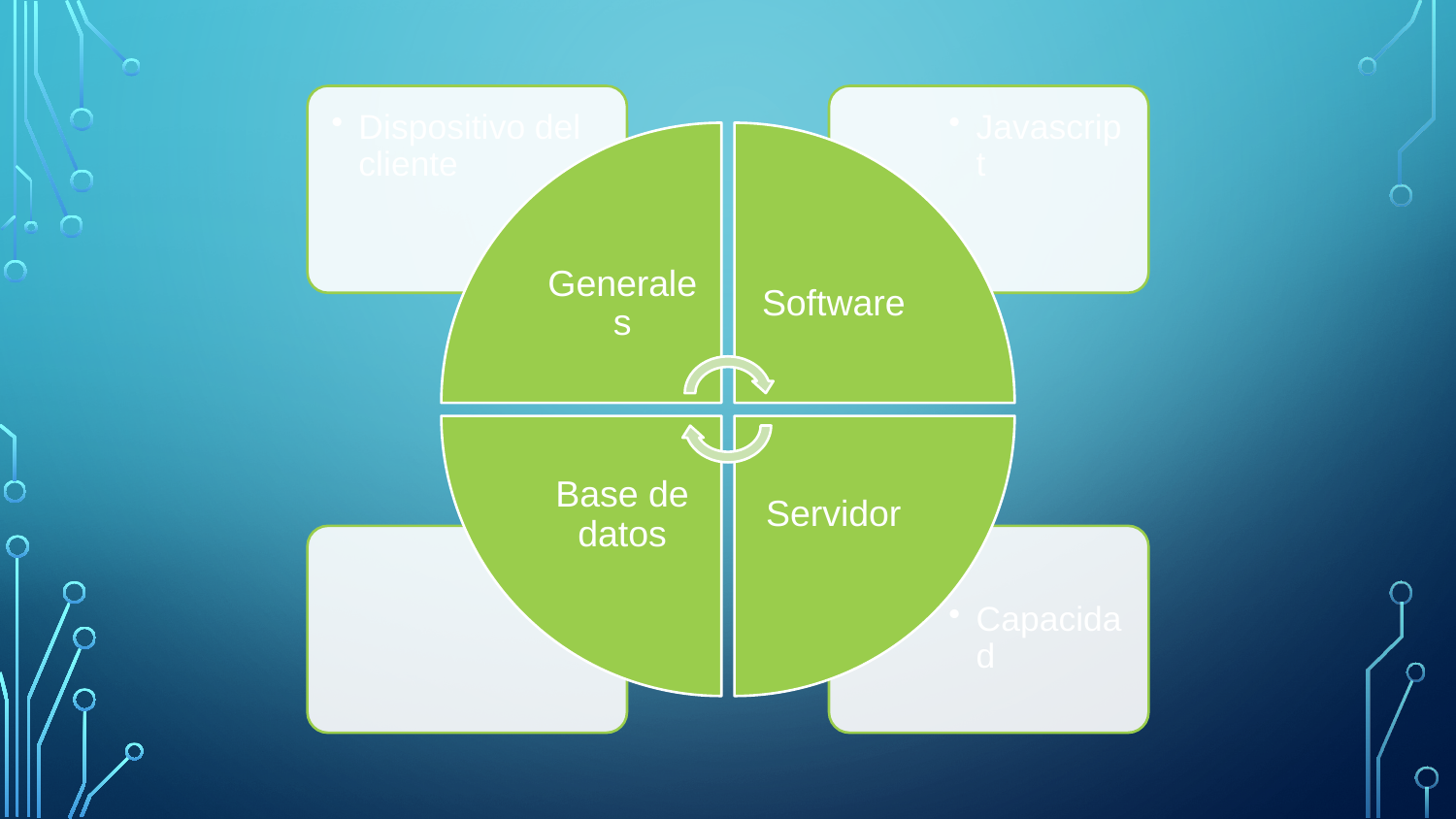

Capacidad

Javascript
Dispositivo del cliente
Generales
Software
Servidor
Base de datos